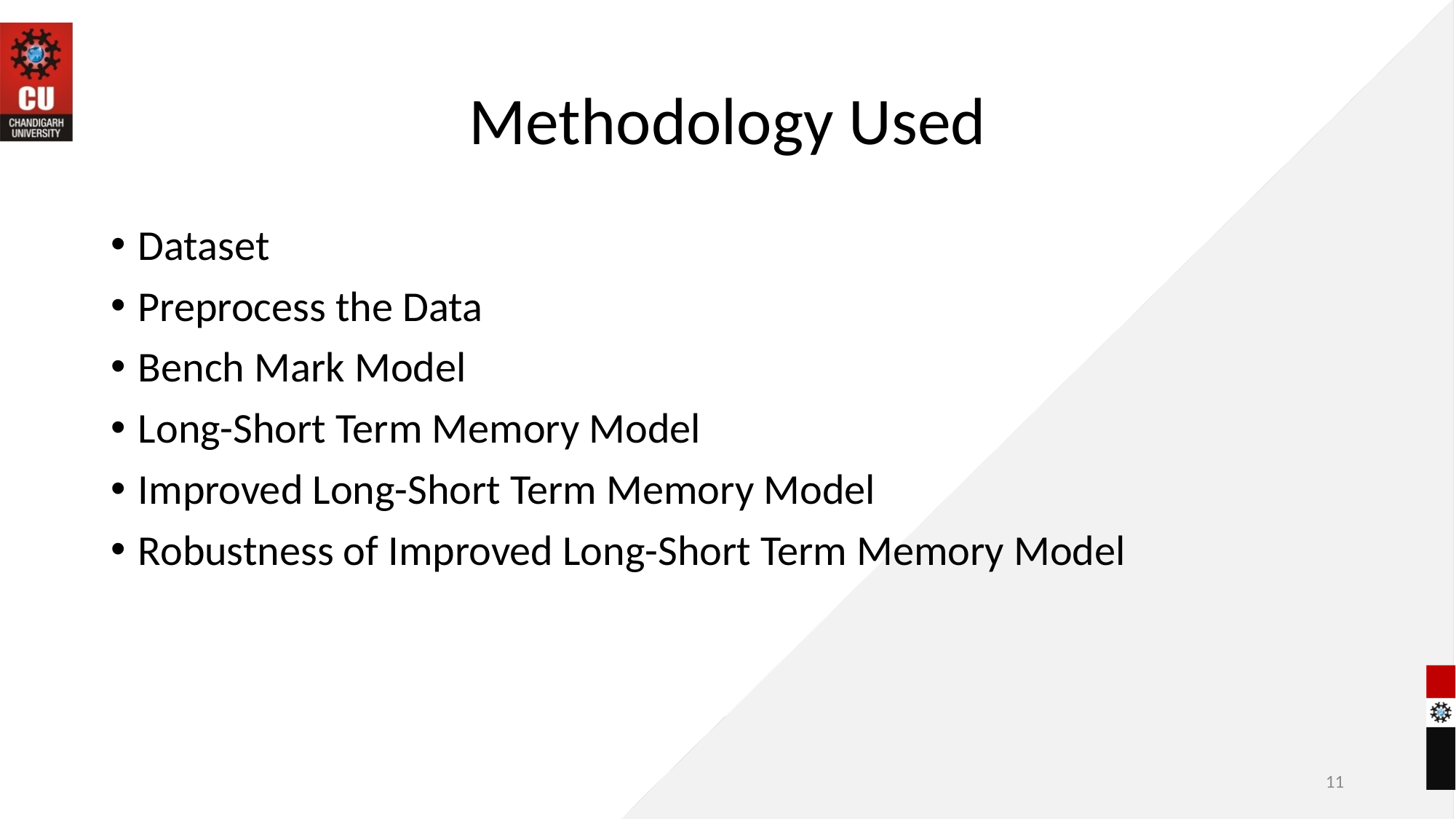

# Methodology Used
Dataset
Preprocess the Data
Bench Mark Model
Long-Short Term Memory Model
Improved Long-Short Term Memory Model
Robustness of Improved Long-Short Term Memory Model

11